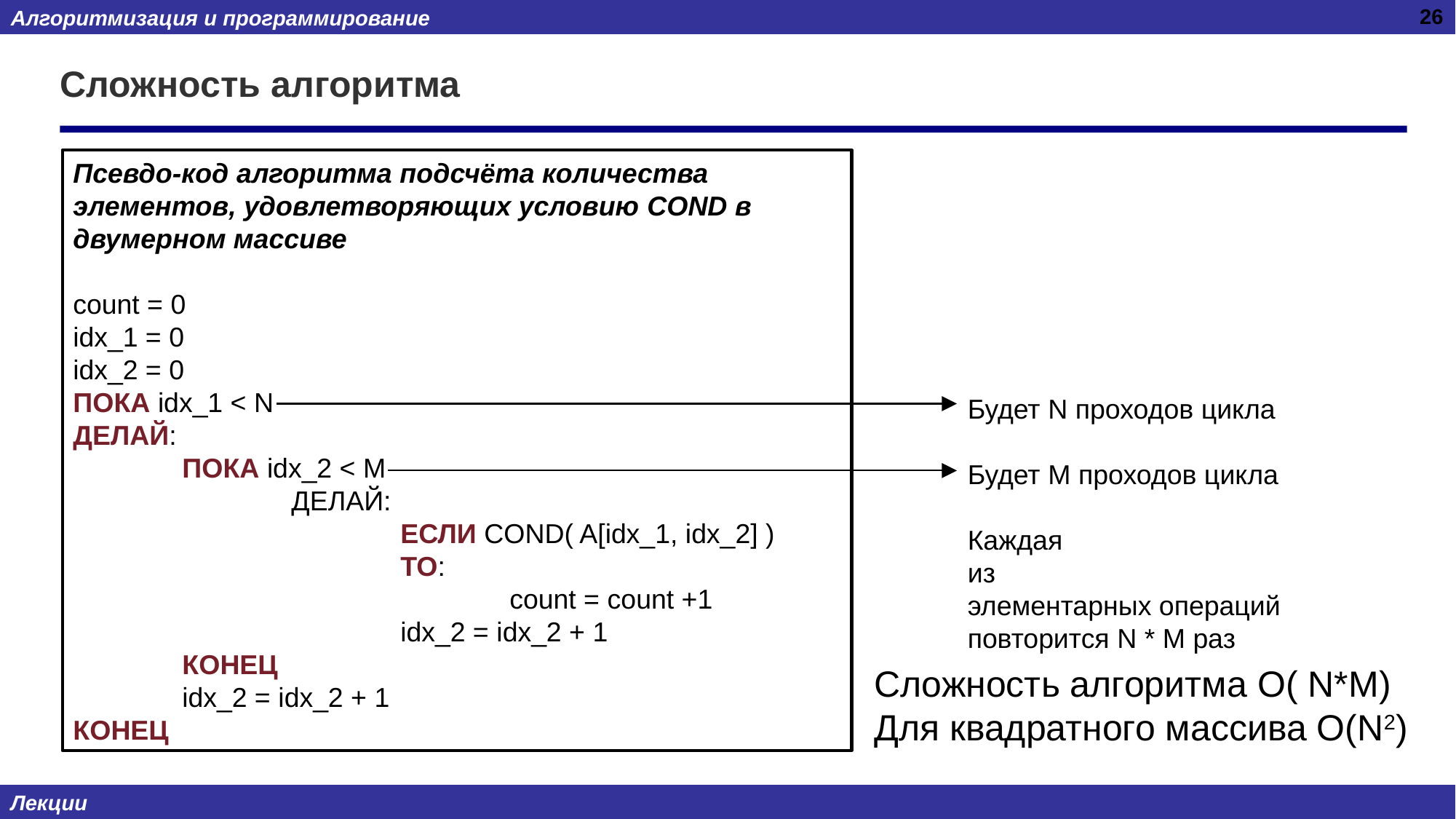

26
# Сложность алгоритма
Псевдо-код алгоритма подсчёта количества элементов, удовлетворяющих условию COND в двумерном массиве

count = 0
idx_1 = 0
idx_2 = 0
ПОКА idx_1 < N
ДЕЛАЙ:
	ПОКА idx_2 < M
		ДЕЛАЙ:
			ЕСЛИ COND( A[idx_1, idx_2] )
			ТО:
				count = count +1
			idx_2 = idx_2 + 1
	КОНЕЦ
	idx_2 = idx_2 + 1
КОНЕЦ
Будет N проходов цикла

Будет M проходов цикла

Каждая
из
элементарных операций
повторится N * M раз
Сложность алгоритма O( N*M)
Для квадратного массива O(N2)